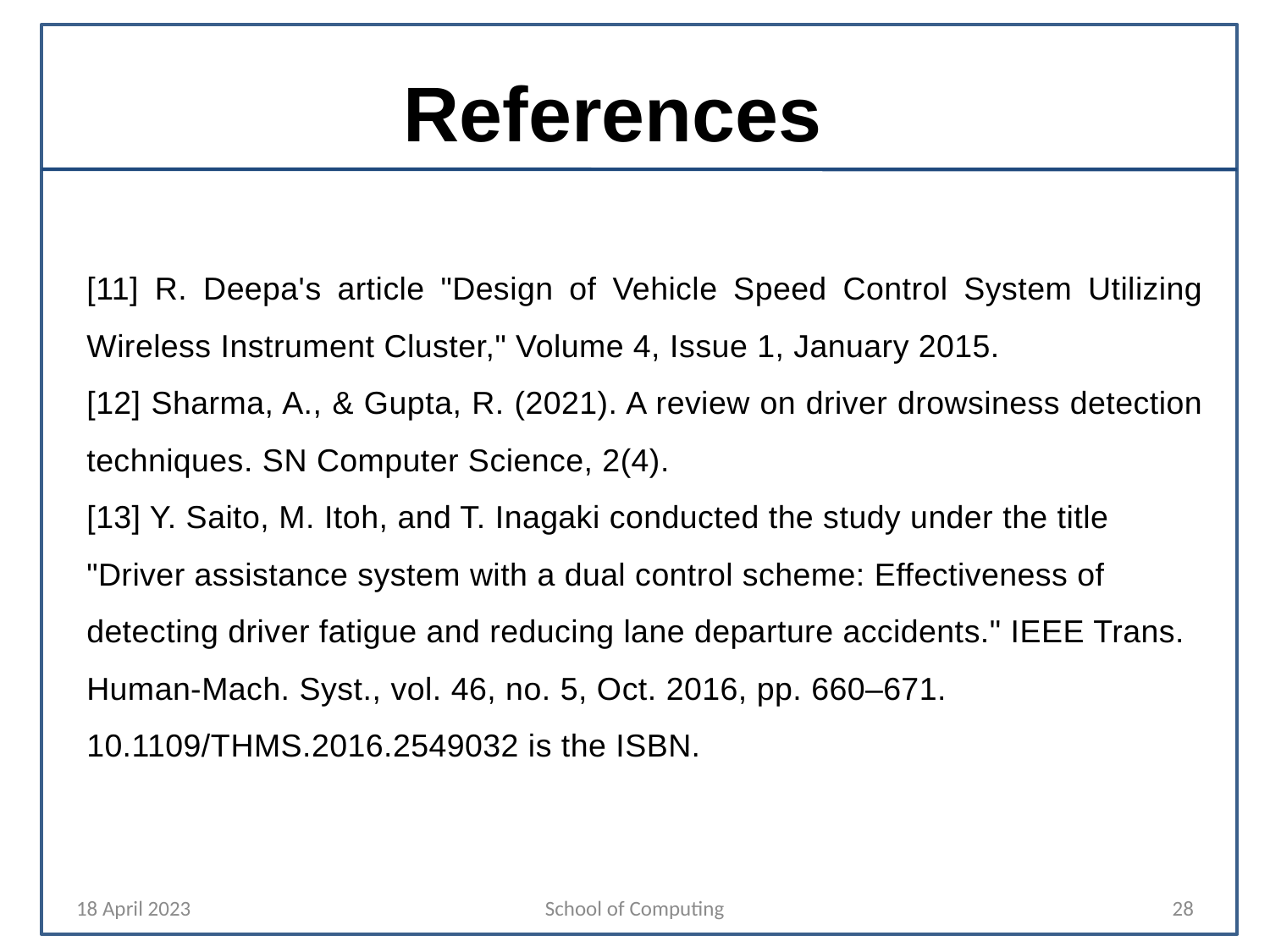

# References
[11] R. Deepa's article "Design of Vehicle Speed Control System Utilizing Wireless Instrument Cluster," Volume 4, Issue 1, January 2015.
[12] Sharma, A., & Gupta, R. (2021). A review on driver drowsiness detection techniques. SN Computer Science, 2(4).
[13] Y. Saito, M. Itoh, and T. Inagaki conducted the study under the title "Driver assistance system with a dual control scheme: Effectiveness of detecting driver fatigue and reducing lane departure accidents." IEEE Trans. Human-Mach. Syst., vol. 46, no. 5, Oct. 2016, pp. 660–671. 10.1109/THMS.2016.2549032 is the ISBN.
18 April 2023
School of Computing
28